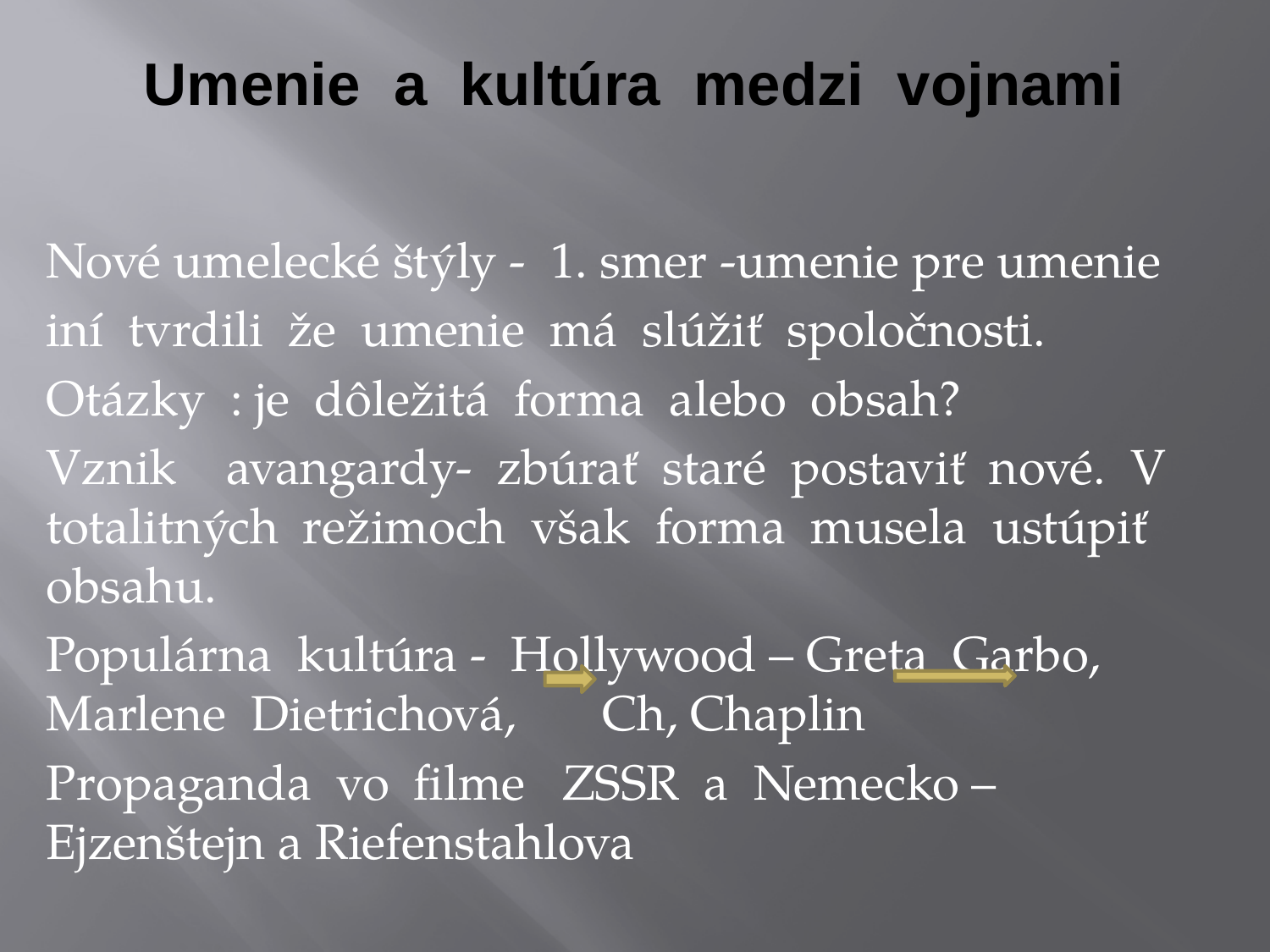

# Umenie  a  kultúra  medzi  vojnami
Nové umelecké štýly -  1. smer -umenie pre umenie
iní  tvrdili  že  umenie  má  slúžiť  spoločnosti.
Otázky  : je  dôležitá  forma  alebo  obsah?
Vznik    avangardy-  zbúrať  staré  postaviť  nové.  V totalitných  režimoch  však  forma  musela  ustúpiť obsahu.
Populárna  kultúra -  Hollywood – Greta  Garbo, Marlene  Dietrichová,       Ch, Chaplin
Propaganda  vo  filme   ZSSR  a  Nemecko – Ejzenštejn a Riefenstahlova